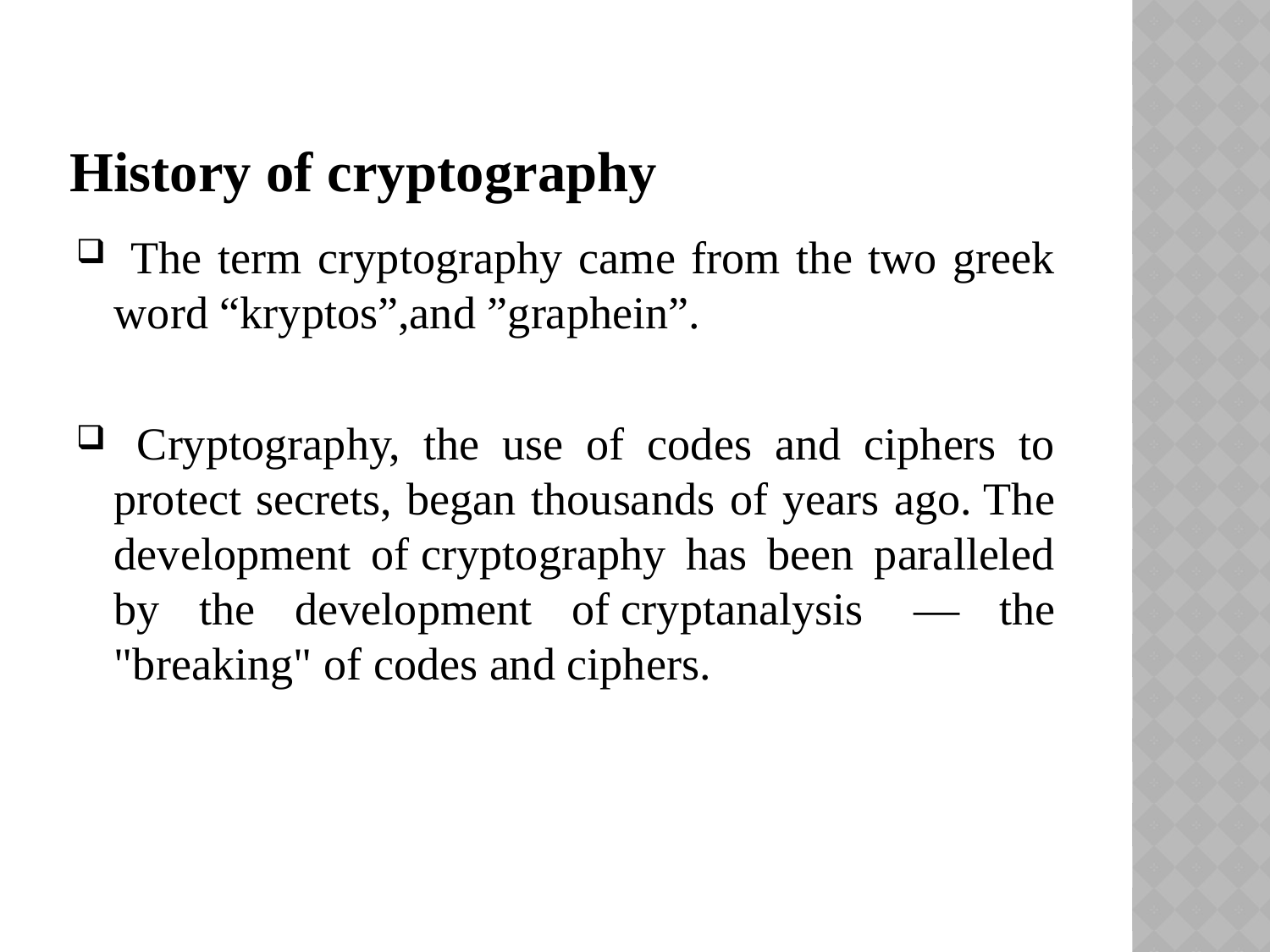

# History of cryptography
 The term cryptography came from the two greek word “kryptos”,and ”graphein”.

 Cryptography, the use of codes and ciphers to protect secrets, began thousands of years ago. The development of cryptography has been paralleled by the development of cryptanalysis  — the "breaking" of codes and ciphers.